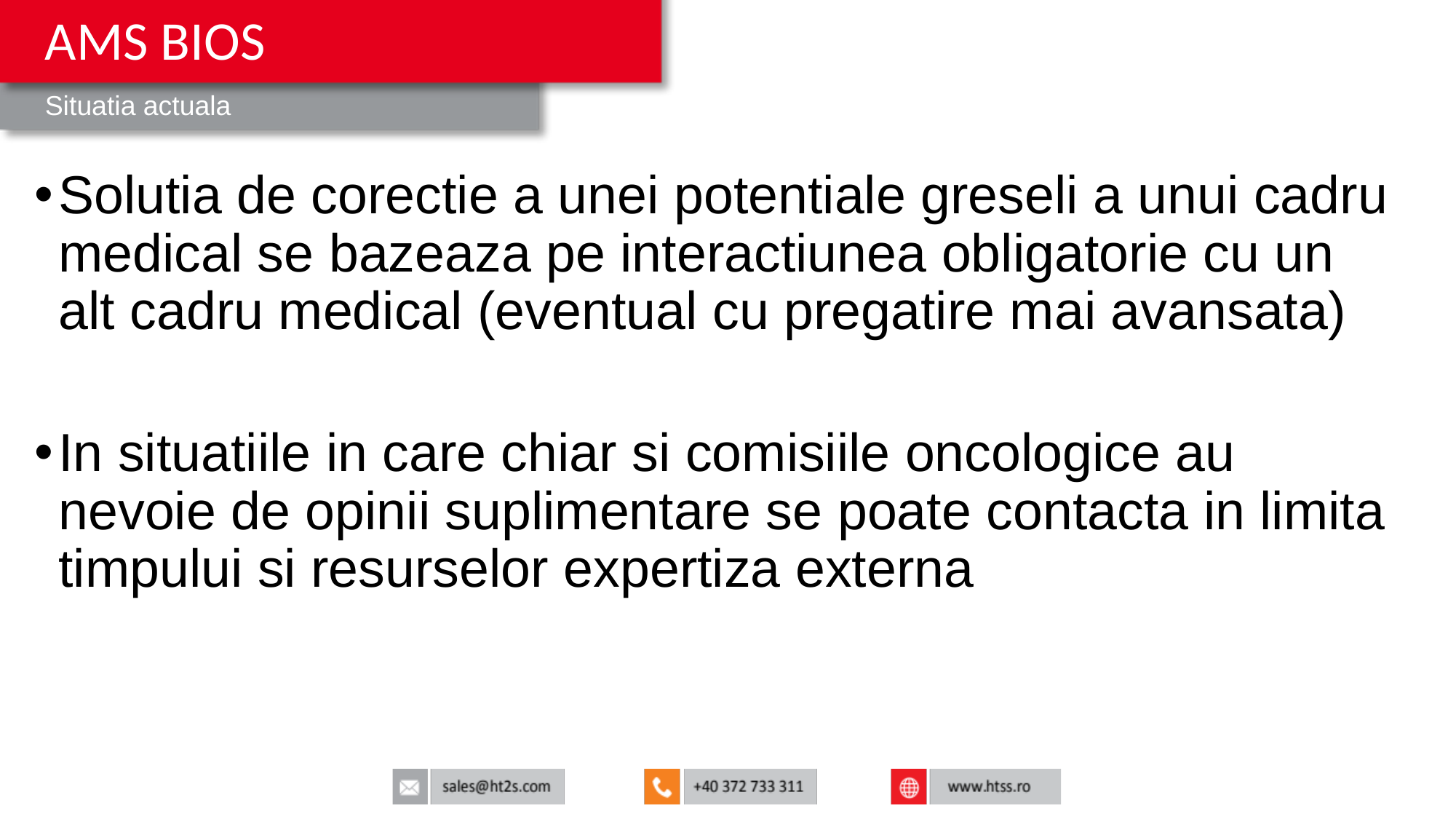

AMS BIOS
Situatia actuala
# Solutia de corectie a unei potentiale greseli a unui cadru medical se bazeaza pe interactiunea obligatorie cu un alt cadru medical (eventual cu pregatire mai avansata)

In situatiile in care chiar si comisiile oncologice au nevoie de opinii suplimentare se poate contacta in limita timpului si resurselor expertiza externa